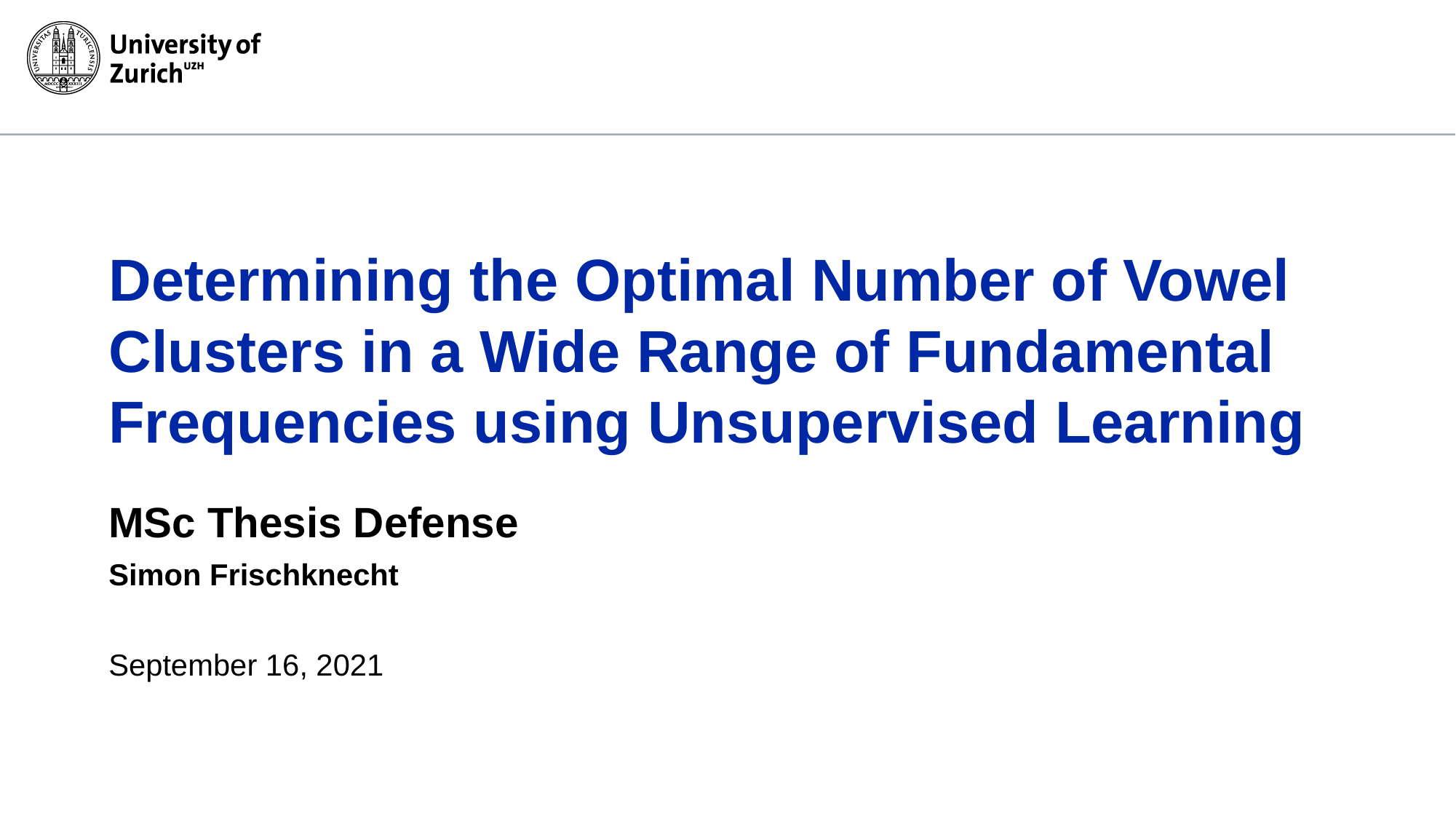

# Determining the Optimal Number of Vowel Clusters in a Wide Range of Fundamental Frequencies using Unsupervised Learning
MSc Thesis Defense
Simon Frischknecht

September 16, 2021